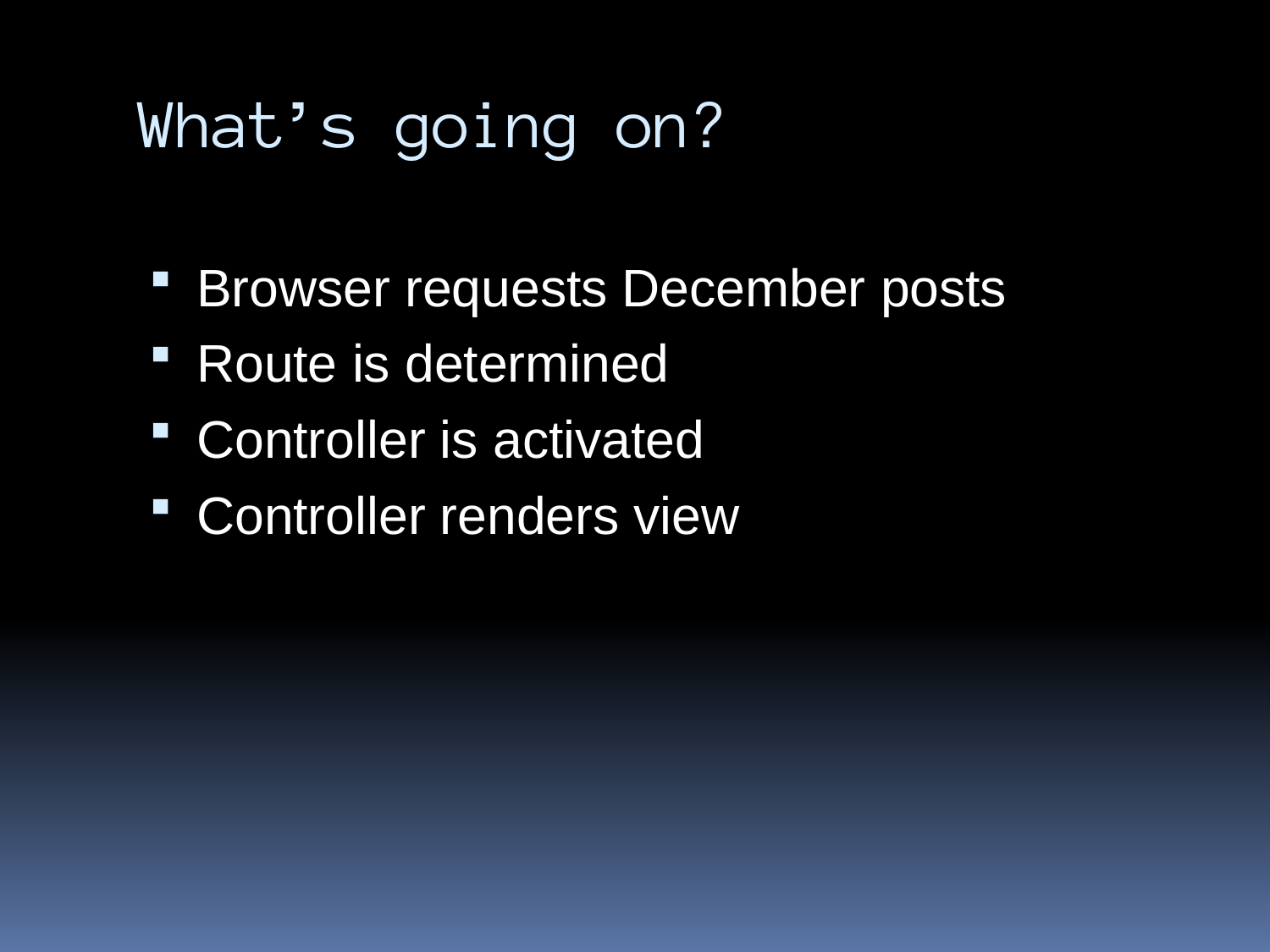

# What’s going on?
Browser requests December posts
Route is determined
Controller is activated
Controller renders view